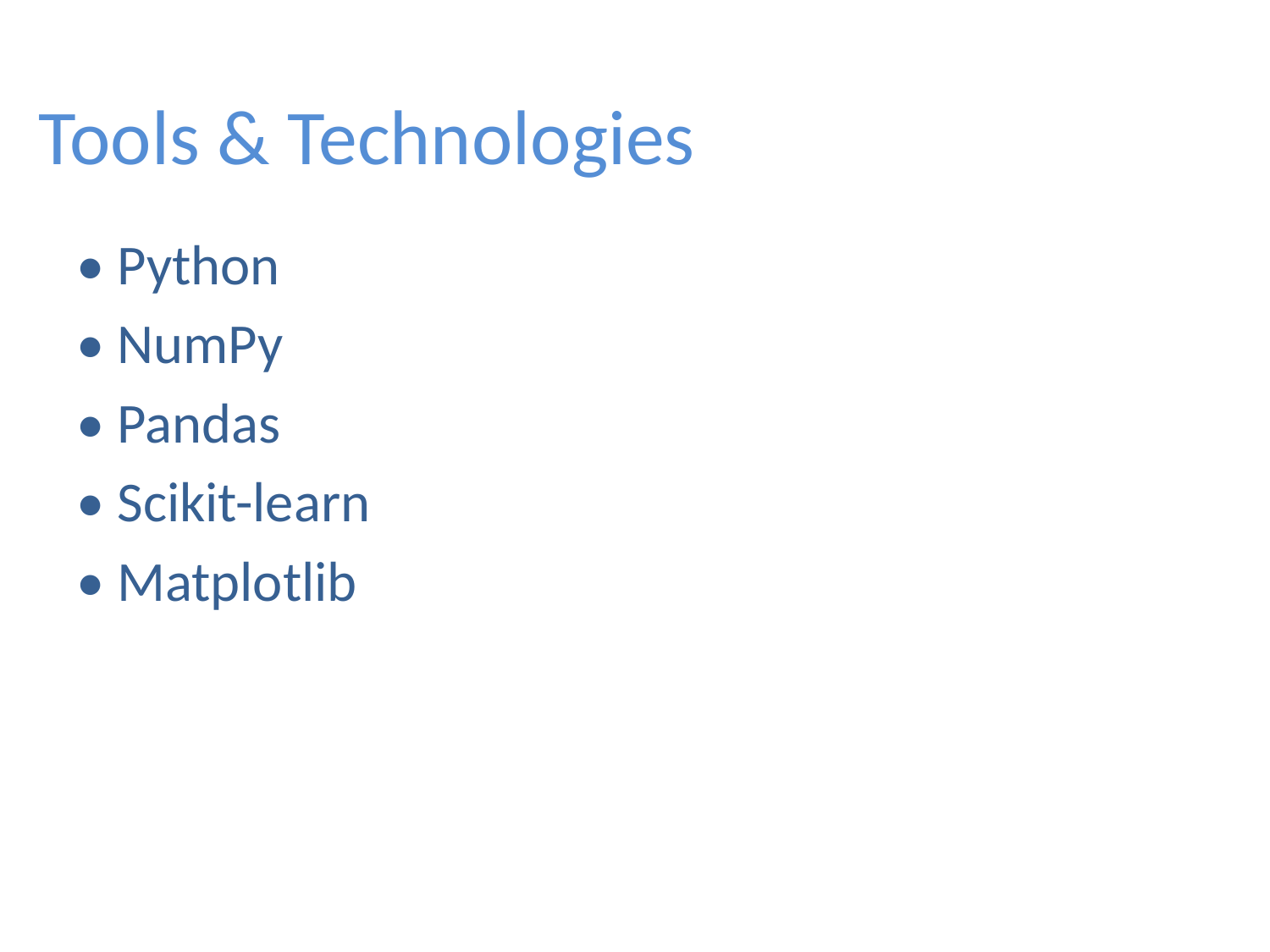

# Tools & Technologies
• Python
• NumPy
• Pandas
• Scikit-learn
• Matplotlib